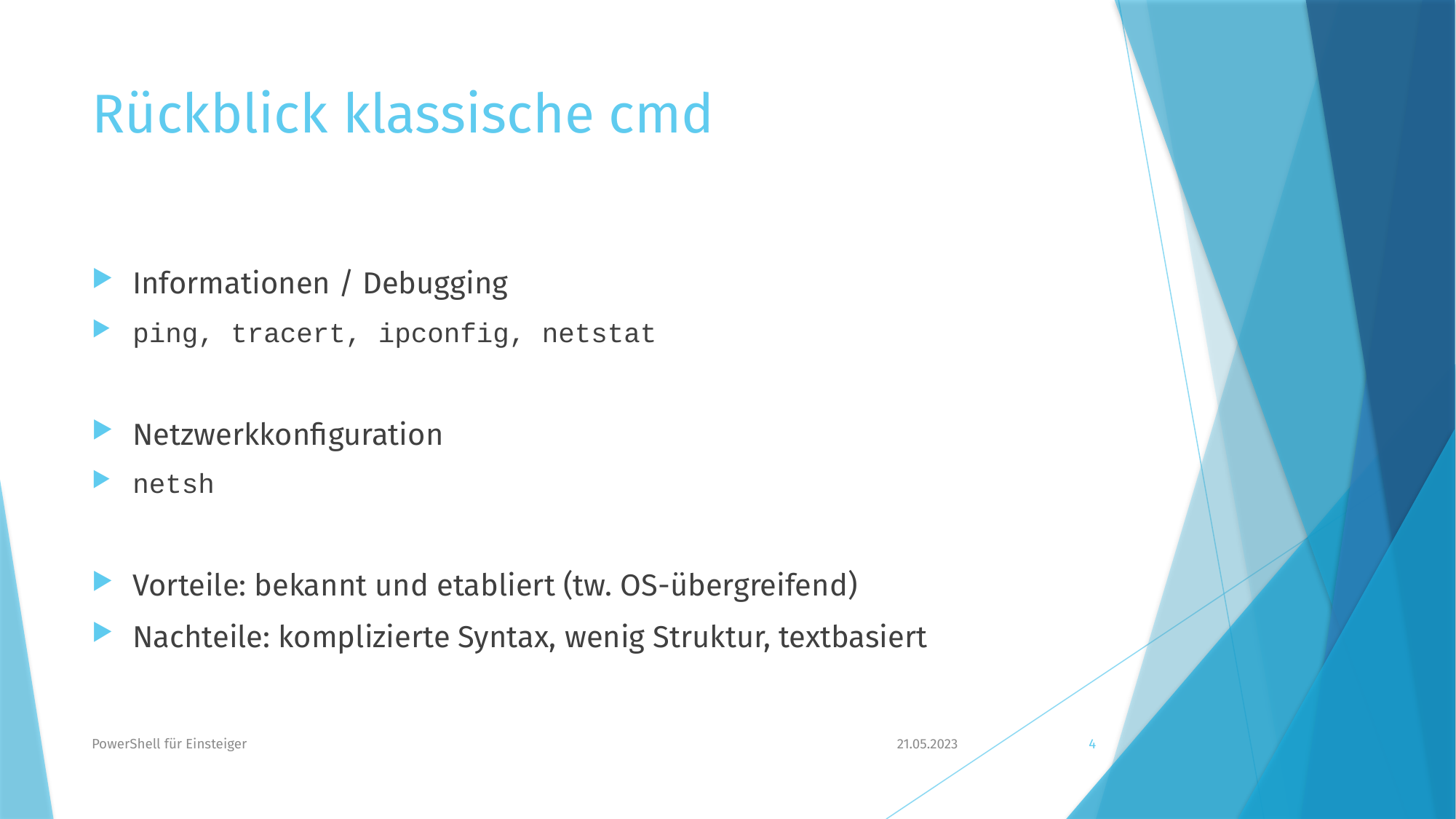

# Rückblick klassische cmd
Informationen / Debugging
ping, tracert, ipconfig, netstat

Netzwerkkonfiguration
netsh

Vorteile: bekannt und etabliert (tw. OS-übergreifend)
Nachteile: komplizierte Syntax, wenig Struktur, textbasiert
PowerShell für Einsteiger
21.05.2023
4